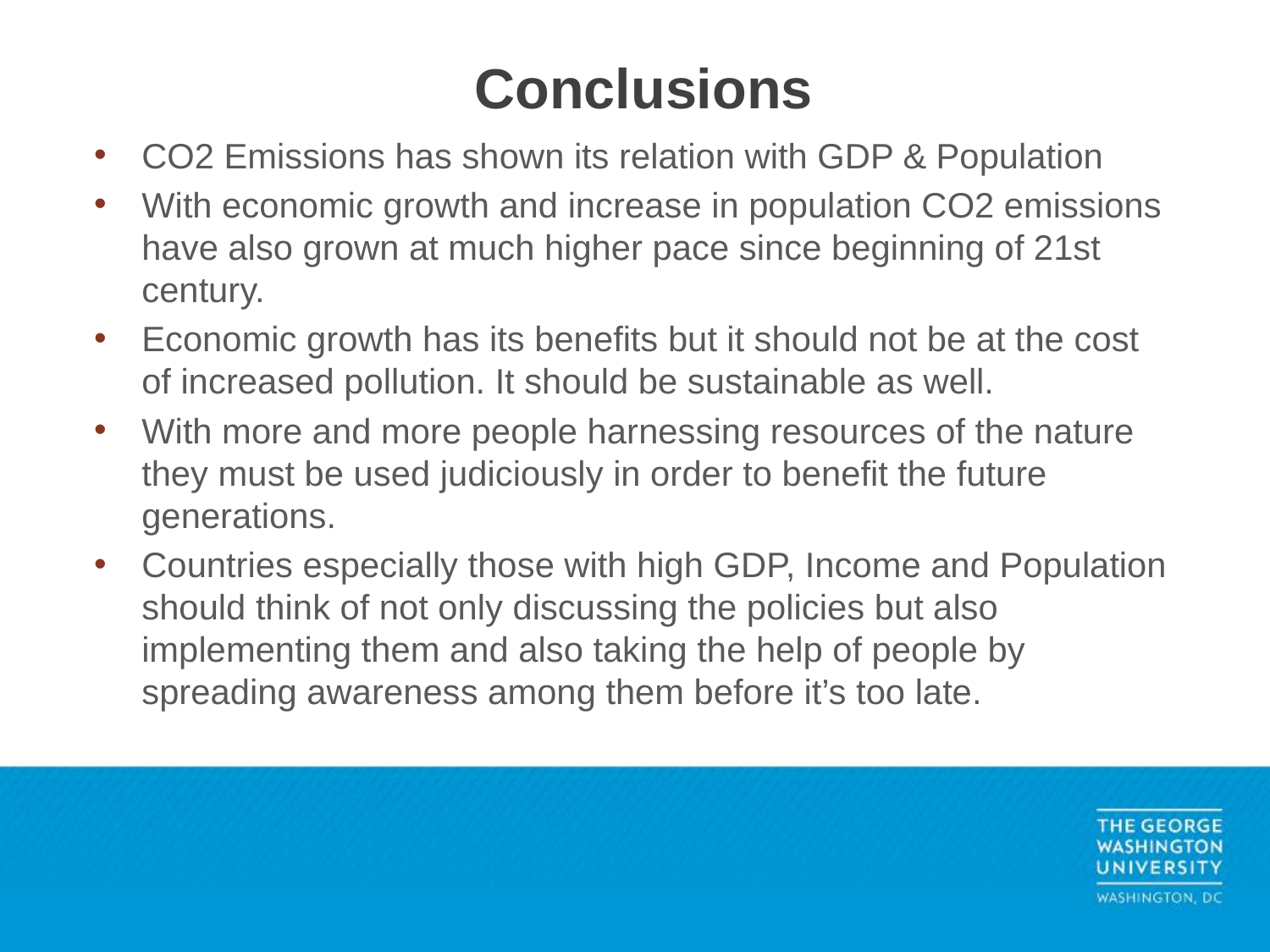

# Conclusions
CO2 Emissions has shown its relation with GDP & Population
With economic growth and increase in population CO2 emissions have also grown at much higher pace since beginning of 21st century.
Economic growth has its benefits but it should not be at the cost of increased pollution. It should be sustainable as well.
With more and more people harnessing resources of the nature they must be used judiciously in order to benefit the future generations.
Countries especially those with high GDP, Income and Population should think of not only discussing the policies but also implementing them and also taking the help of people by spreading awareness among them before it’s too late.